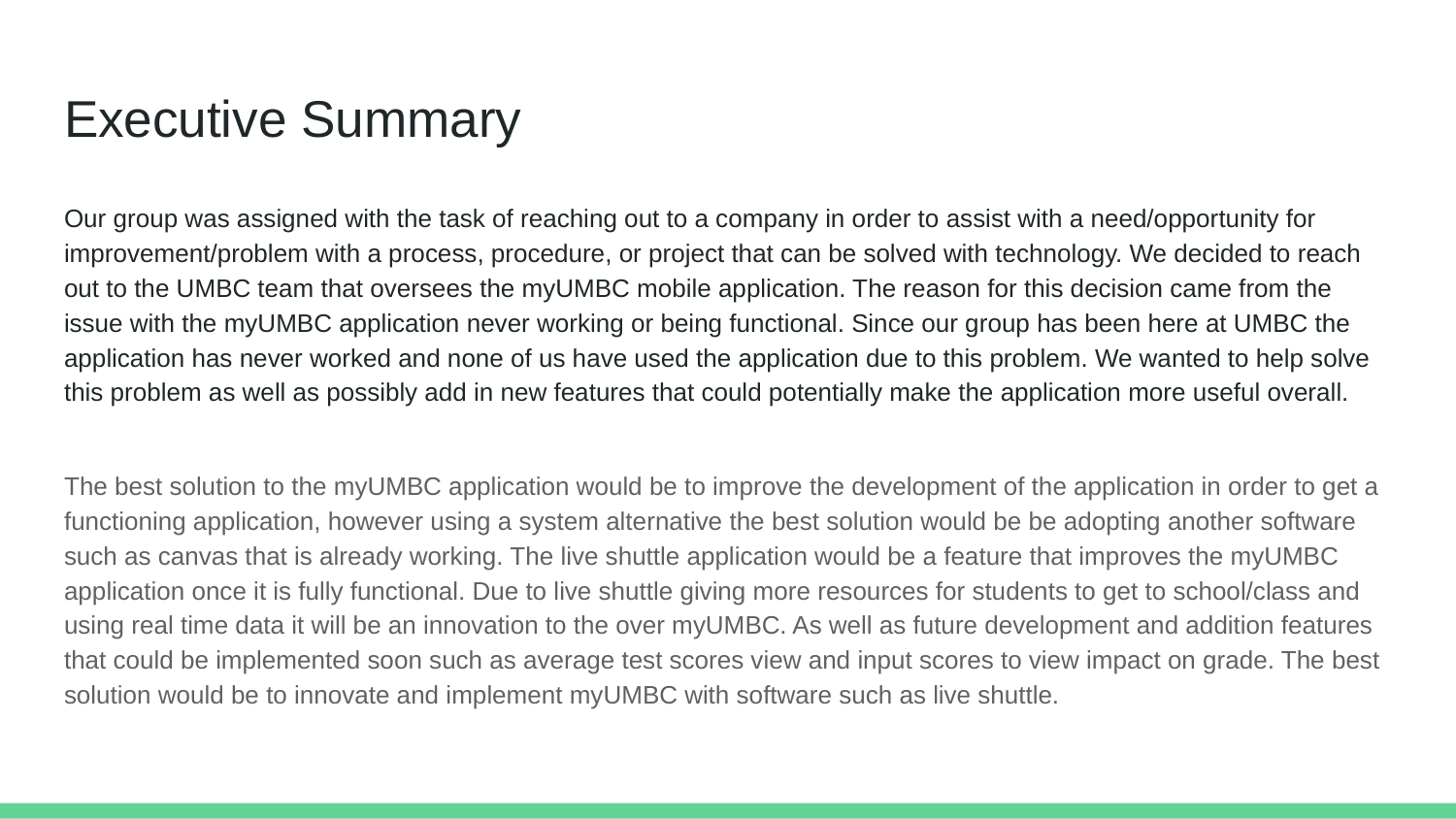

# Executive Summary
Our group was assigned with the task of reaching out to a company in order to assist with a need/opportunity for improvement/problem with a process, procedure, or project that can be solved with technology. We decided to reach out to the UMBC team that oversees the myUMBC mobile application. The reason for this decision came from the issue with the myUMBC application never working or being functional. Since our group has been here at UMBC the application has never worked and none of us have used the application due to this problem. We wanted to help solve this problem as well as possibly add in new features that could potentially make the application more useful overall.

The best solution to the myUMBC application would be to improve the development of the application in order to get a functioning application, however using a system alternative the best solution would be be adopting another software such as canvas that is already working. The live shuttle application would be a feature that improves the myUMBC application once it is fully functional. Due to live shuttle giving more resources for students to get to school/class and using real time data it will be an innovation to the over myUMBC. As well as future development and addition features that could be implemented soon such as average test scores view and input scores to view impact on grade. The best solution would be to innovate and implement myUMBC with software such as live shuttle.